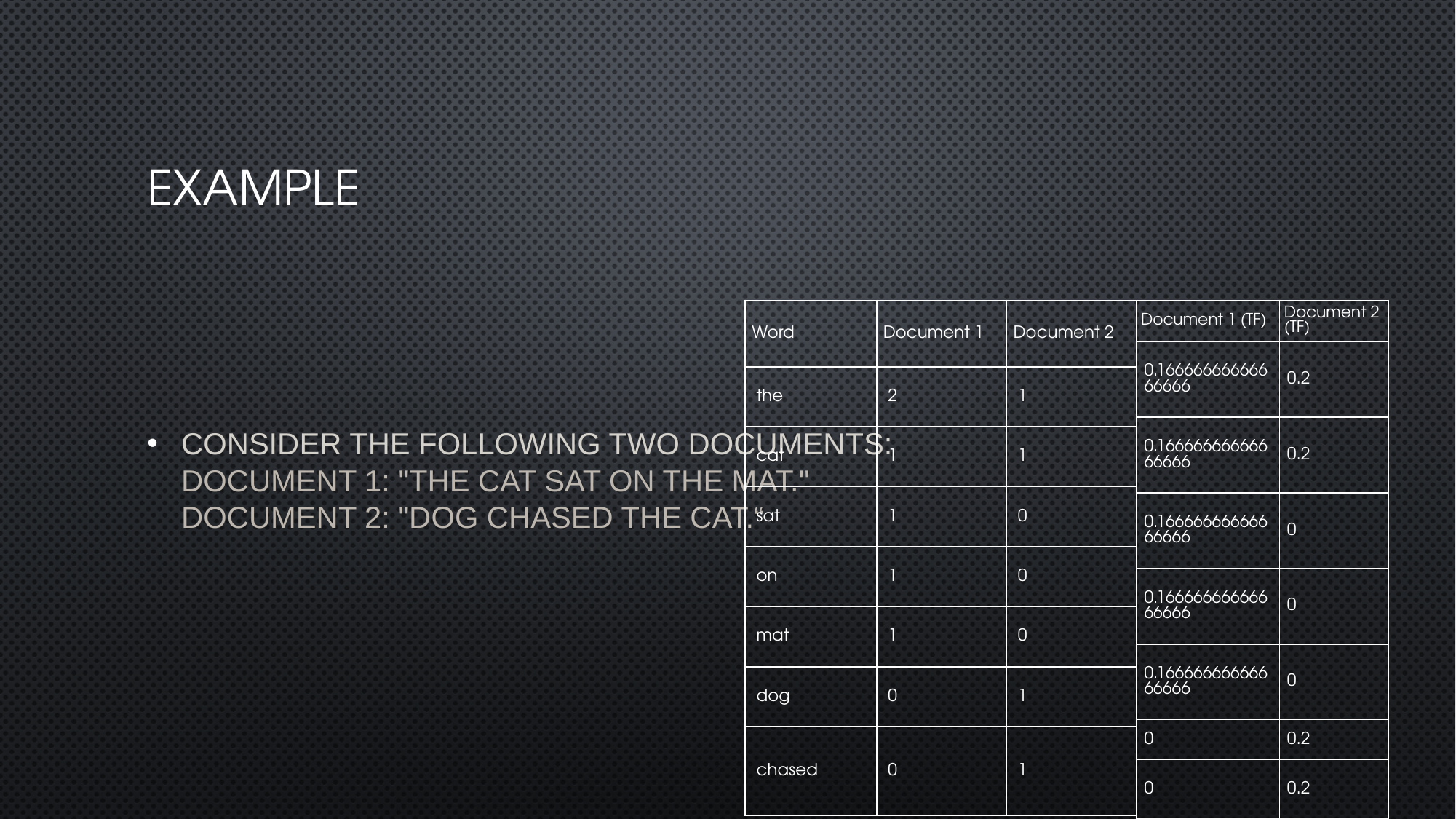

# Example
| Word | Document 1 | Document 2 |
| --- | --- | --- |
| the | 2 | 1 |
| cat | 1 | 1 |
| sat | 1 | 0 |
| on | 1 | 0 |
| mat | 1 | 0 |
| dog | 0 | 1 |
| chased | 0 | 1 |
| Document 1 (TF) | Document 2 (TF) |
| --- | --- |
| 0.16666666666666666 | 0.2 |
| 0.16666666666666666 | 0.2 |
| 0.16666666666666666 | 0 |
| 0.16666666666666666 | 0 |
| 0.16666666666666666 | 0 |
| 0 | 0.2 |
| 0 | 0.2 |
Consider the following two documents:
Document 1: "The cat sat on the mat."
Document 2: "dog chased the cat.“